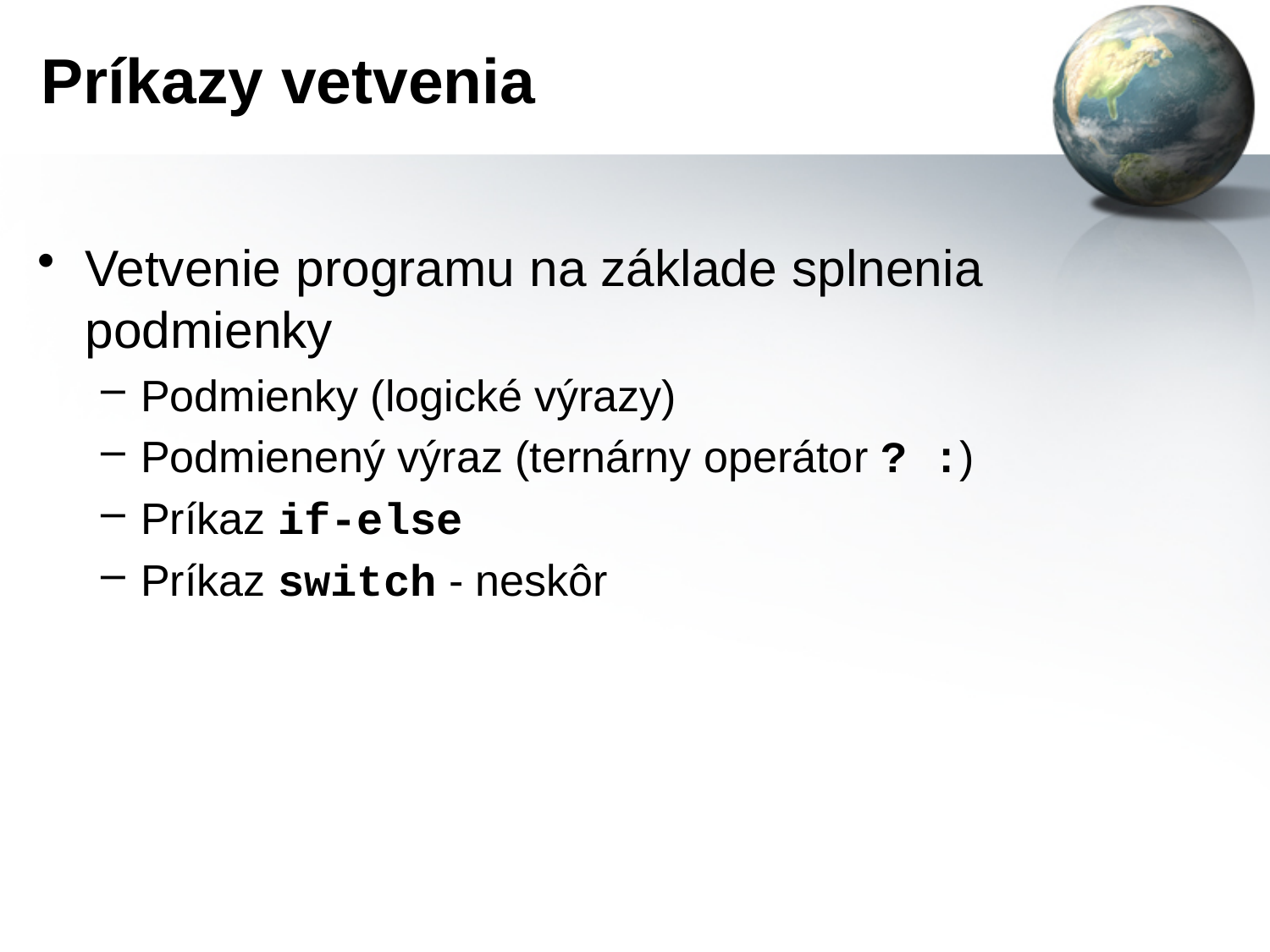

# Príkazy vetvenia
Vetvenie programu na základe splnenia podmienky
Podmienky (logické výrazy)
Podmienený výraz (ternárny operátor ? :)
Príkaz if-else
Príkaz switch - neskôr